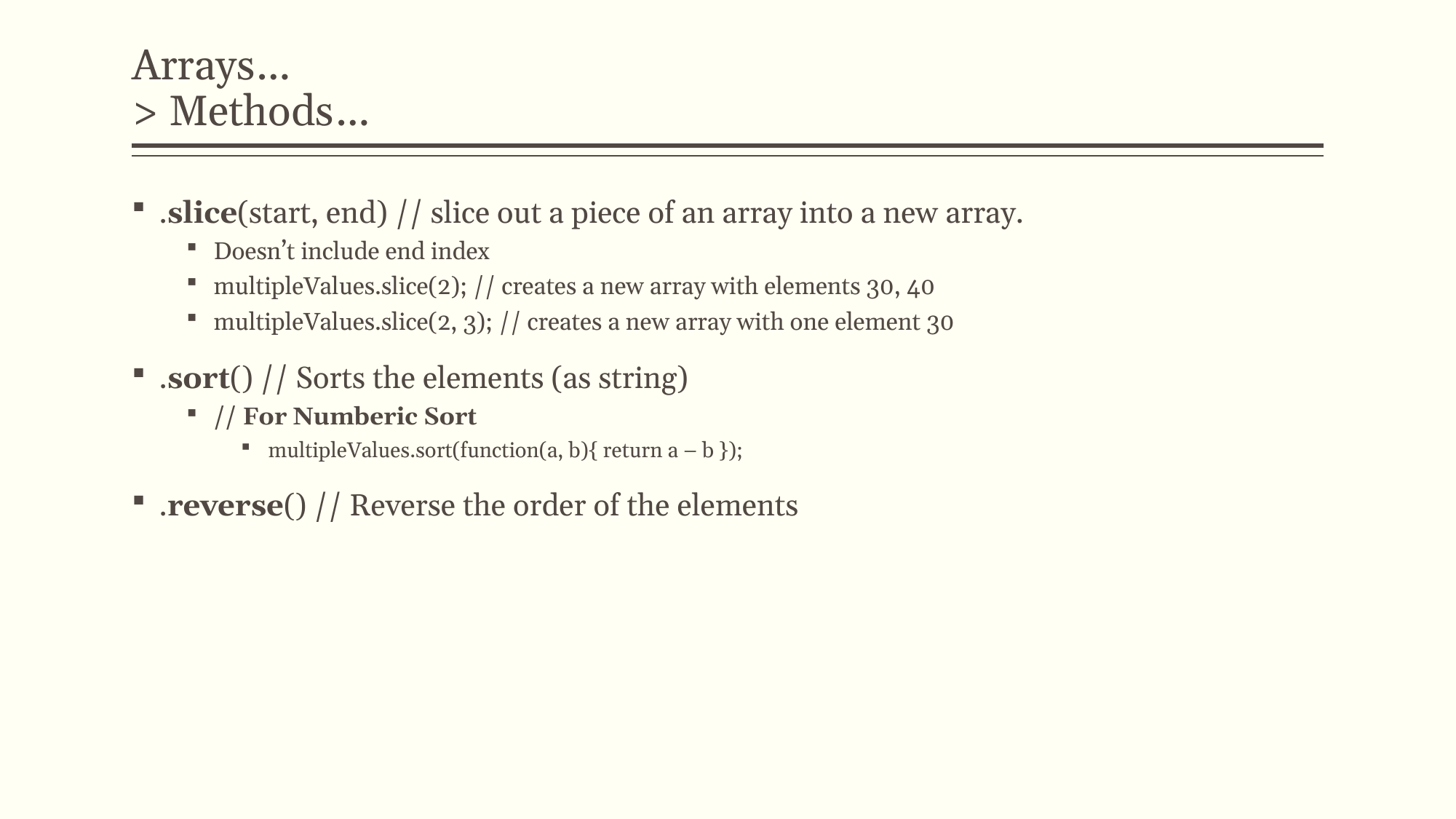

# Arrays… > Methods…
.slice(start, end) // slice out a piece of an array into a new array.
Doesn’t include end index
multipleValues.slice(2); // creates a new array with elements 30, 40
multipleValues.slice(2, 3); // creates a new array with one element 30
.sort() // Sorts the elements (as string)
// For Numberic Sort
multipleValues.sort(function(a, b){ return a – b });
.reverse() // Reverse the order of the elements